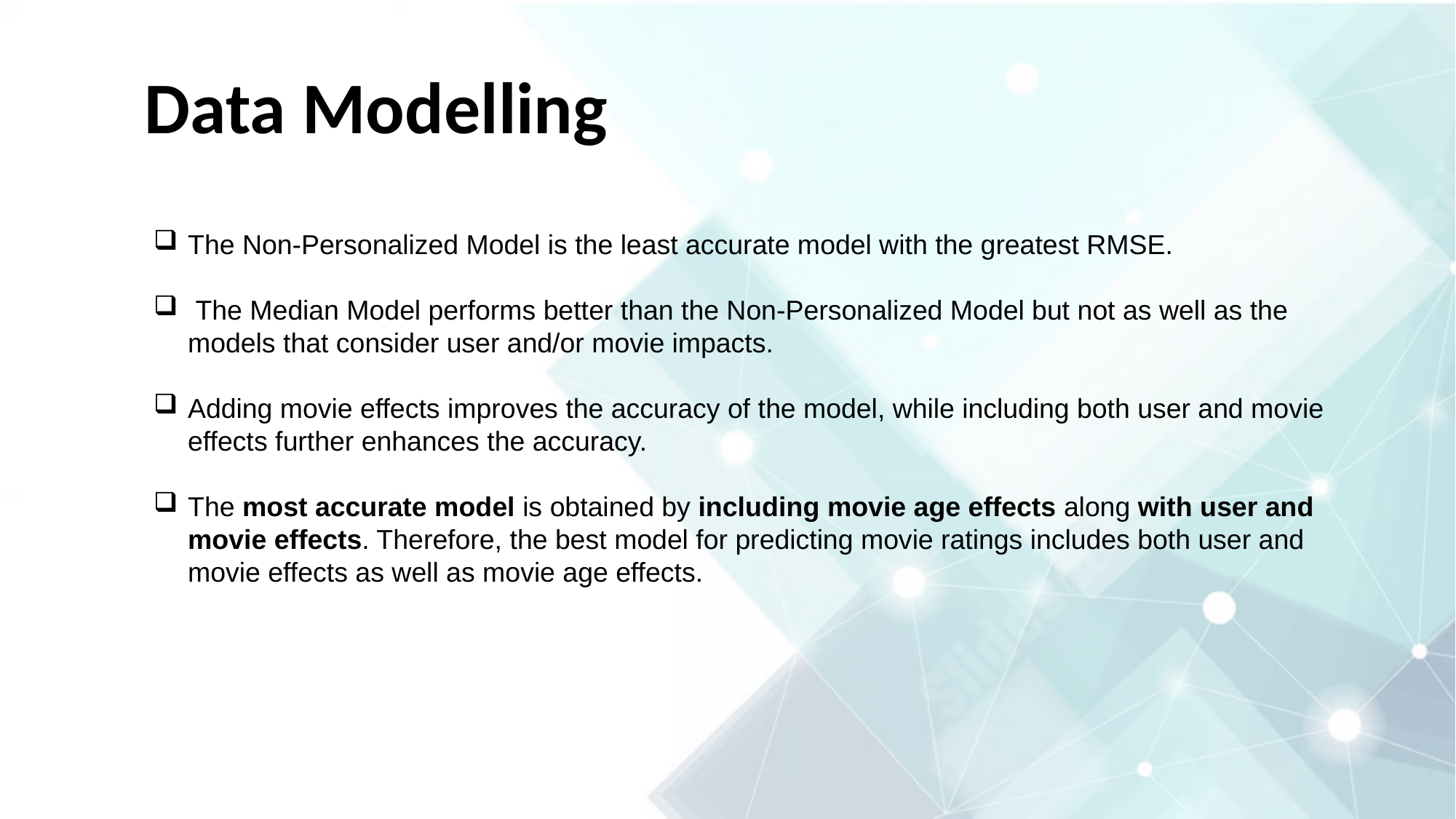

Data Modelling
The Non-Personalized Model is the least accurate model with the greatest RMSE.

 The Median Model performs better than the Non-Personalized Model but not as well as the models that consider user and/or movie impacts.

Adding movie effects improves the accuracy of the model, while including both user and movie effects further enhances the accuracy.

The most accurate model is obtained by including movie age effects along with user and movie effects. Therefore, the best model for predicting movie ratings includes both user and movie effects as well as movie age effects.